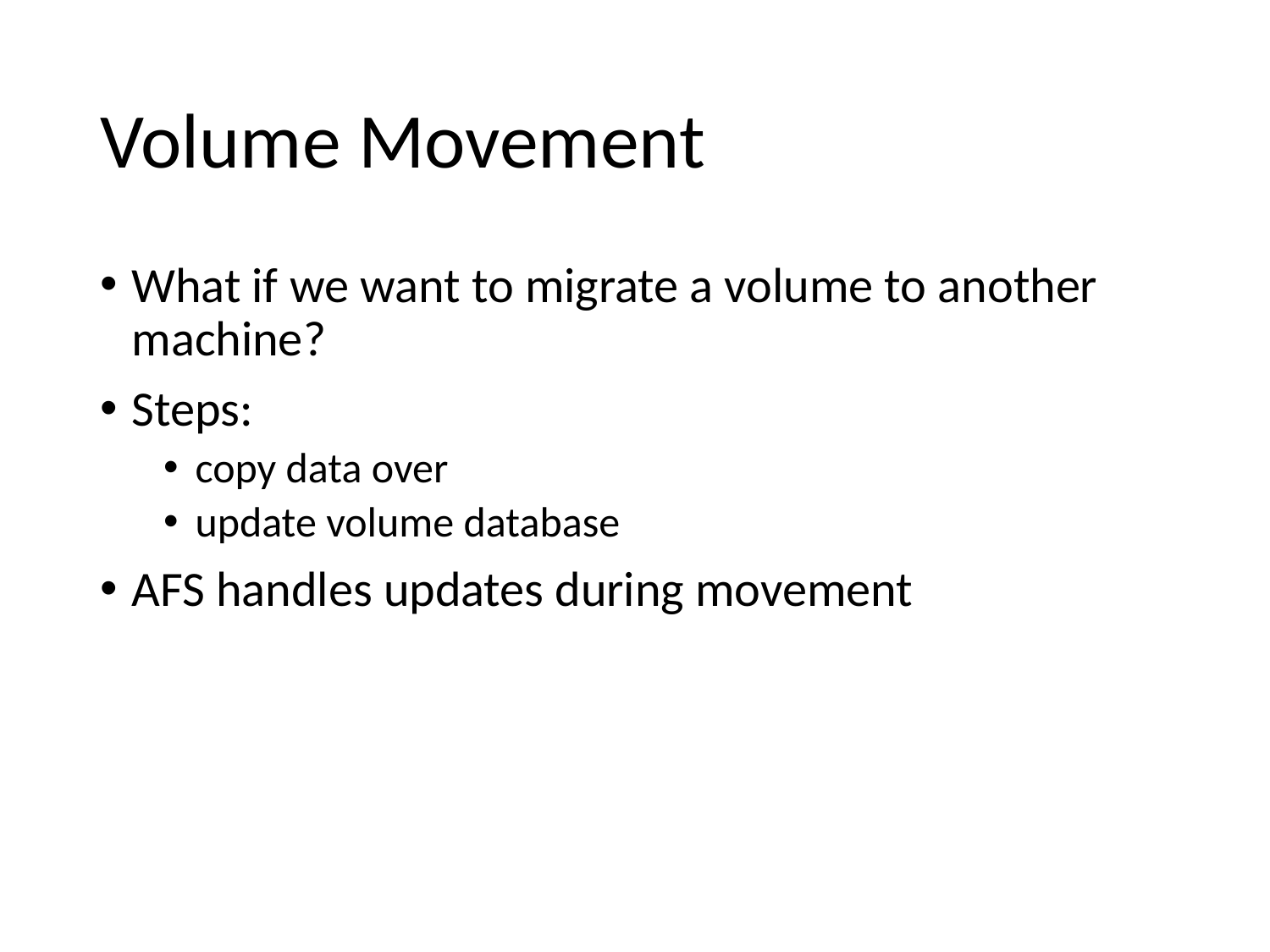

# Volume Movement
What if we want to migrate a volume to another machine?
Steps:
copy data over
update volume database
AFS handles updates during movement